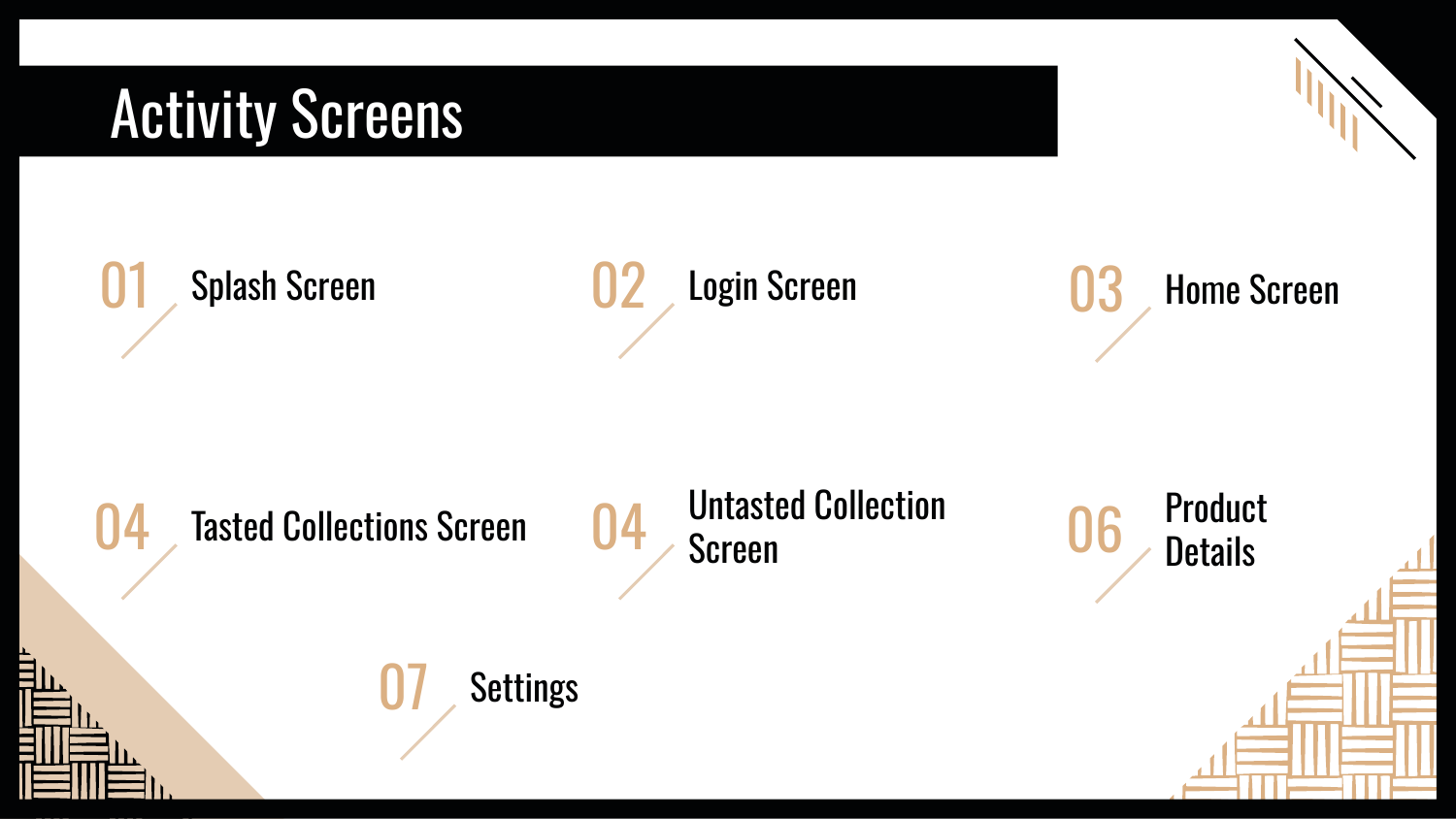

Activity Screens
# 01
Splash Screen
02
Login Screen
03
Home Screen
04
Tasted Collections Screen
04
Untasted Collection        Screen
06
Product Details
07
Settings